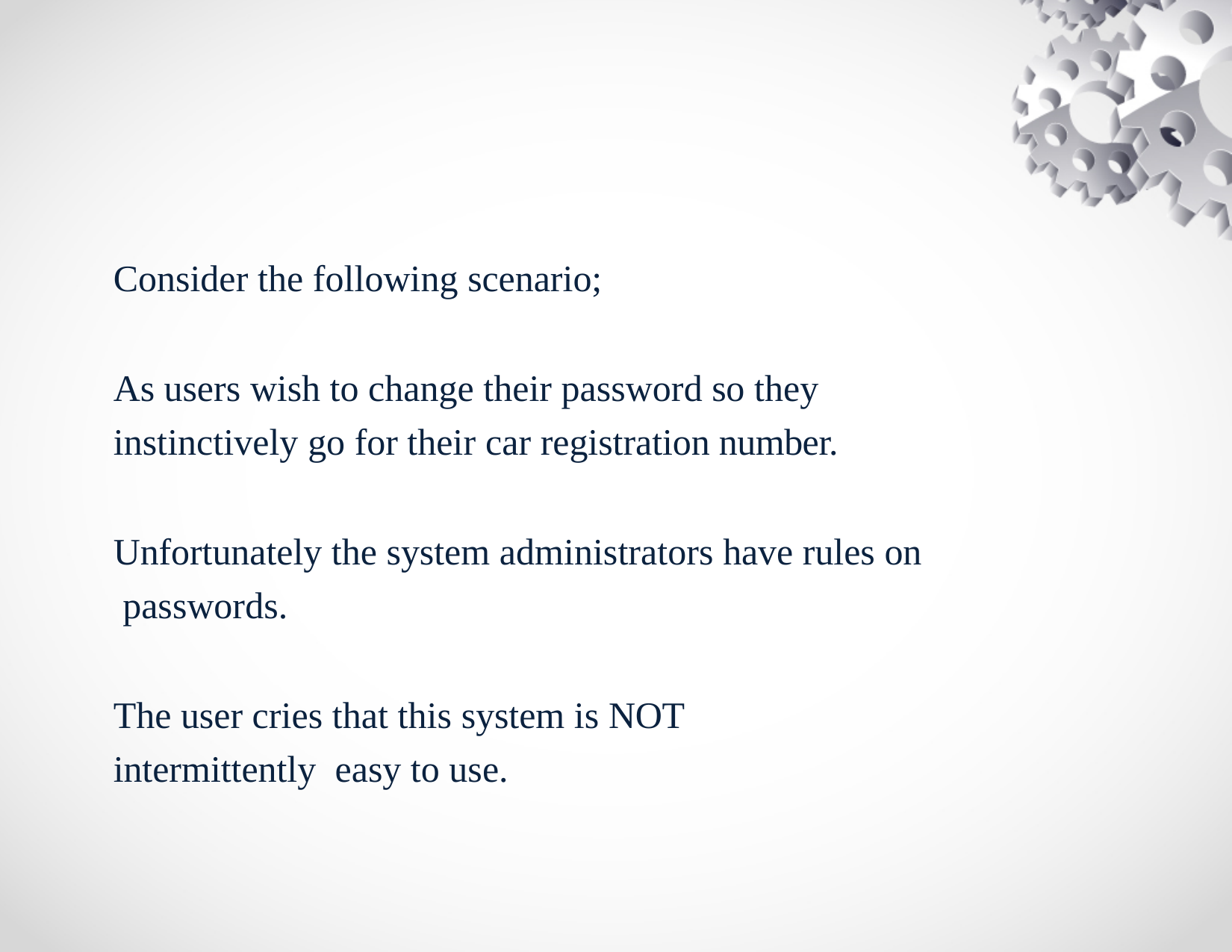

Consider the following scenario;

As users wish to change their password so they  instinctively go for their car registration number.

Unfortunately the system administrators have rules on  passwords.

The user cries that this system is NOT intermittently  easy to use.